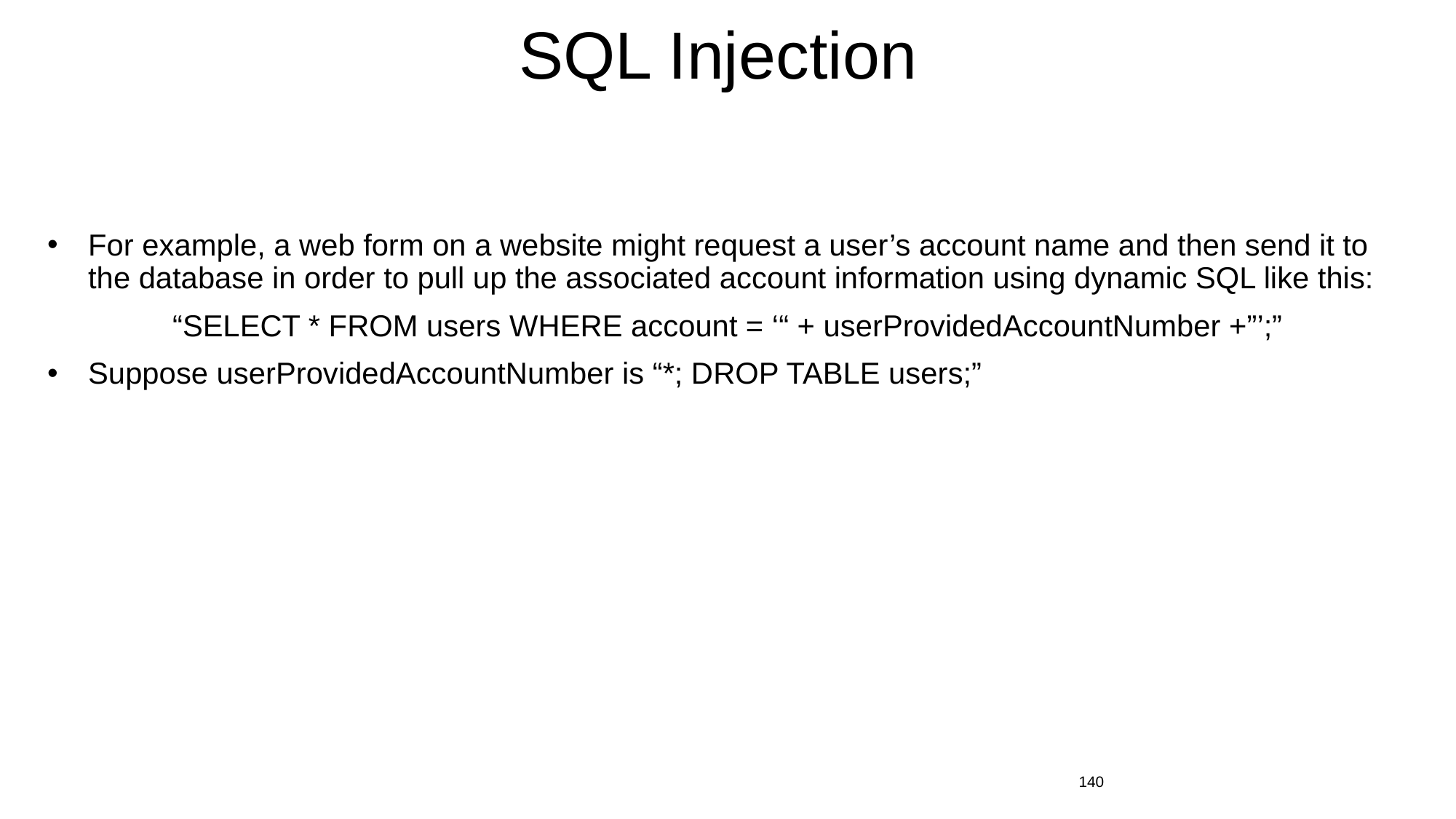

# SQL Injection
For example, a web form on a website might request a user’s account name and then send it to the database in order to pull up the associated account information using dynamic SQL like this:
“SELECT * FROM users WHERE account = ‘“ + userProvidedAccountNumber +”’;”
Suppose userProvidedAccountNumber is “*; DROP TABLE users;”

140